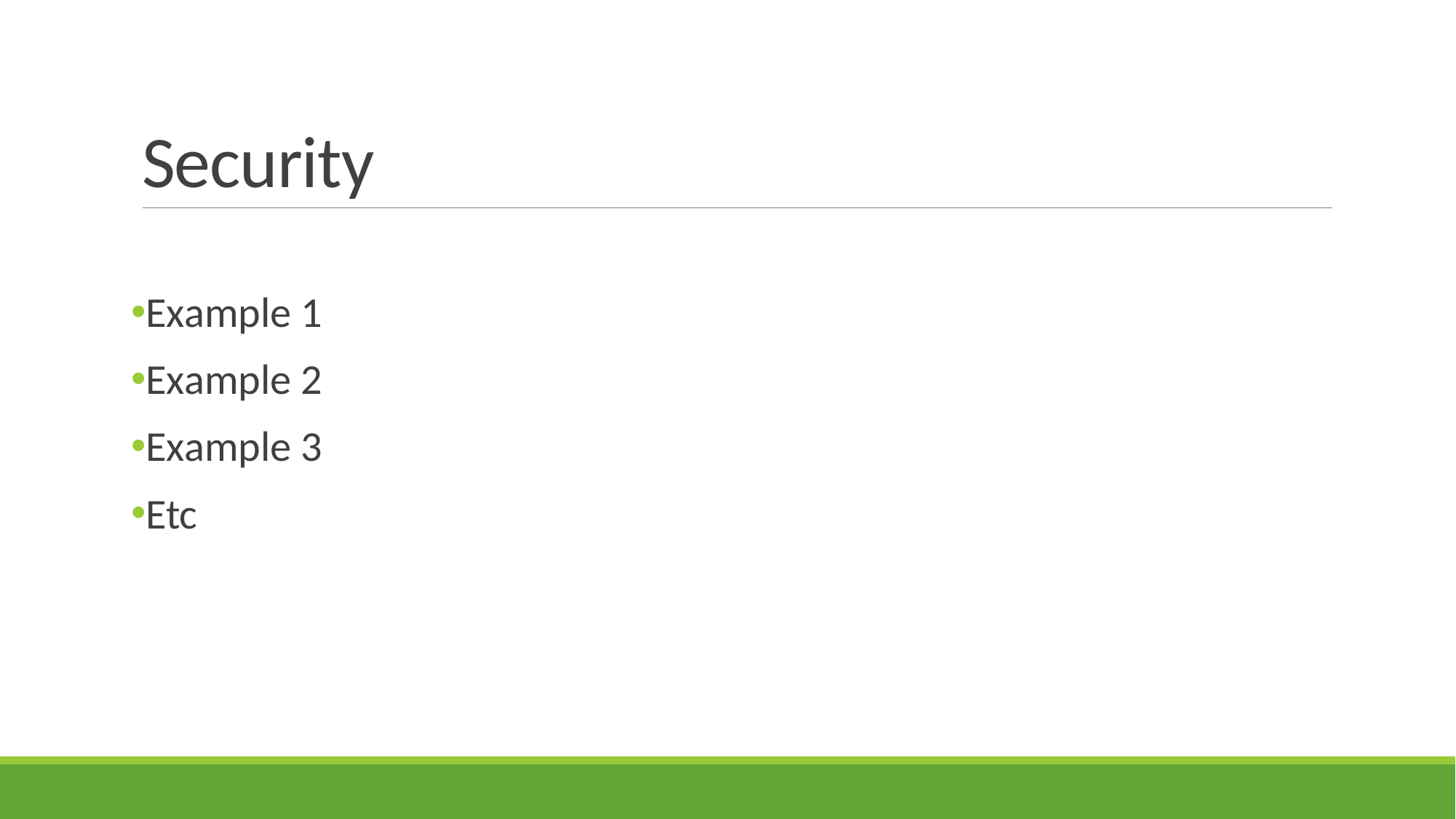

# Security

Example 1
Example 2
Example 3
Etc